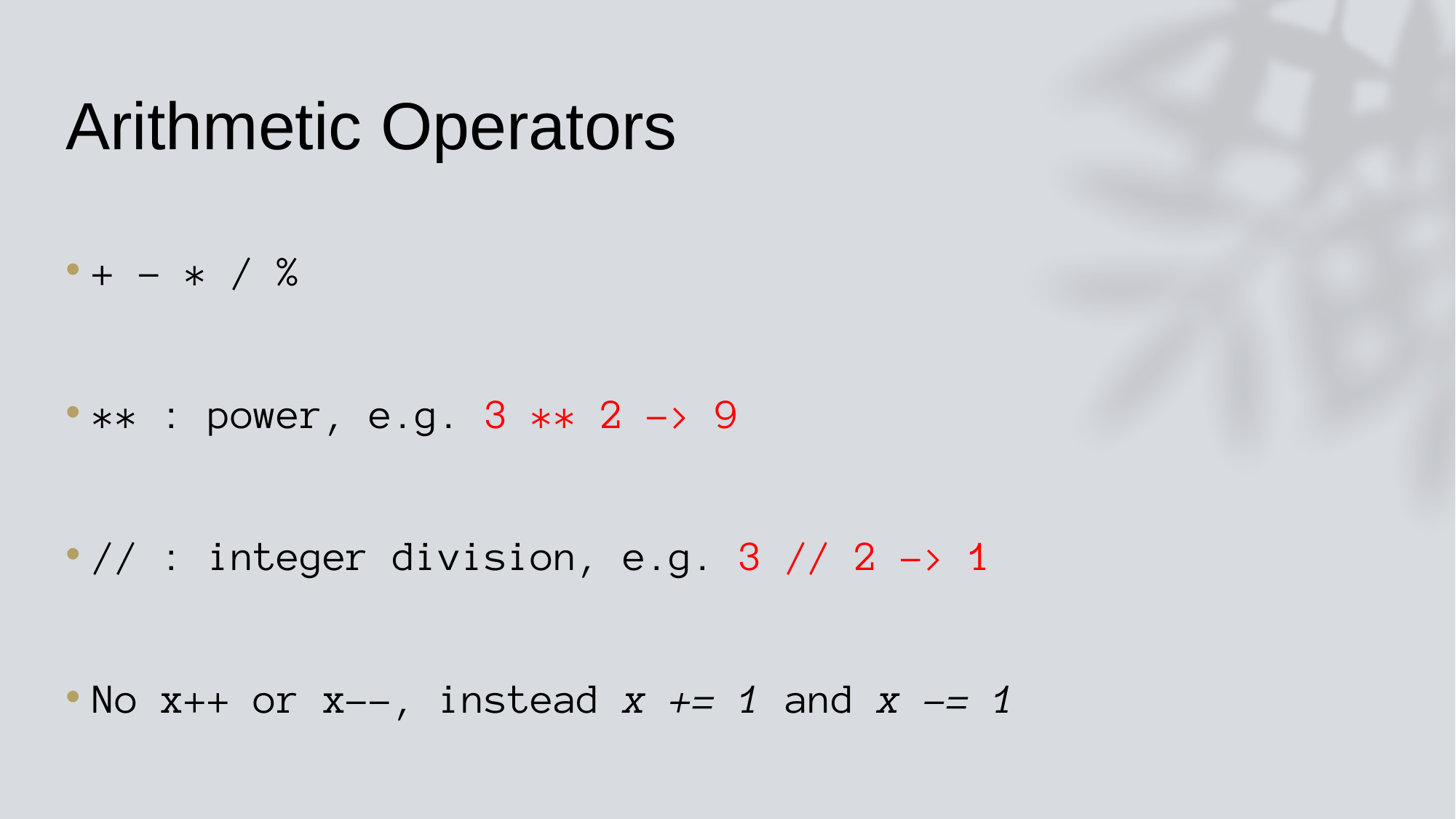

# Arithmetic Operators
+ - * / %

** : power, e.g. 3 ** 2 -> 9

// : integer division, e.g. 3 // 2 -> 1

No x++ or x--, instead x += 1 and x -= 1